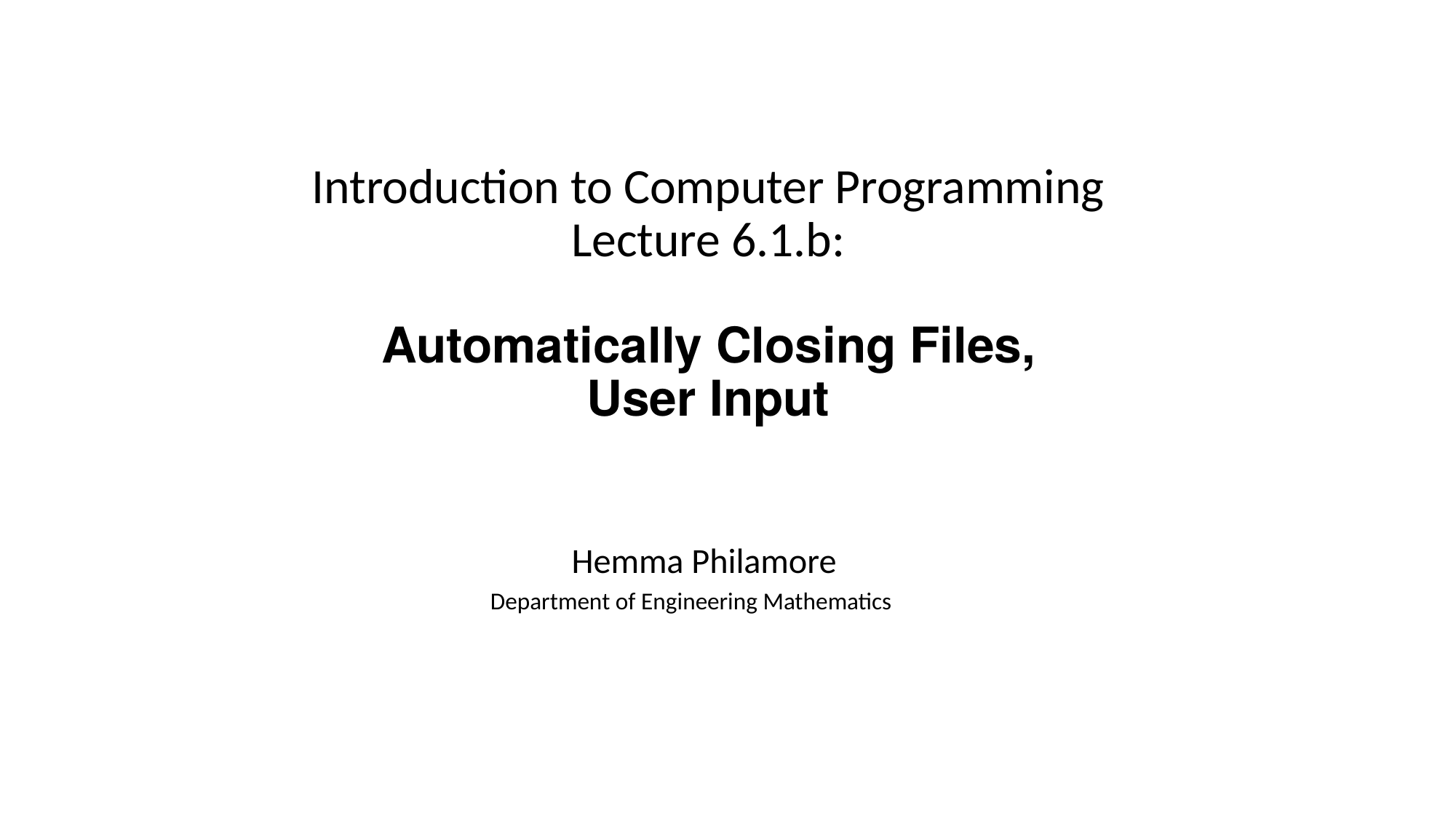

# Introduction to Computer Programming Lecture 6.1.b:

Automatically Closing Files,
User Input
Hemma Philamore

Department of Engineering Mathematics